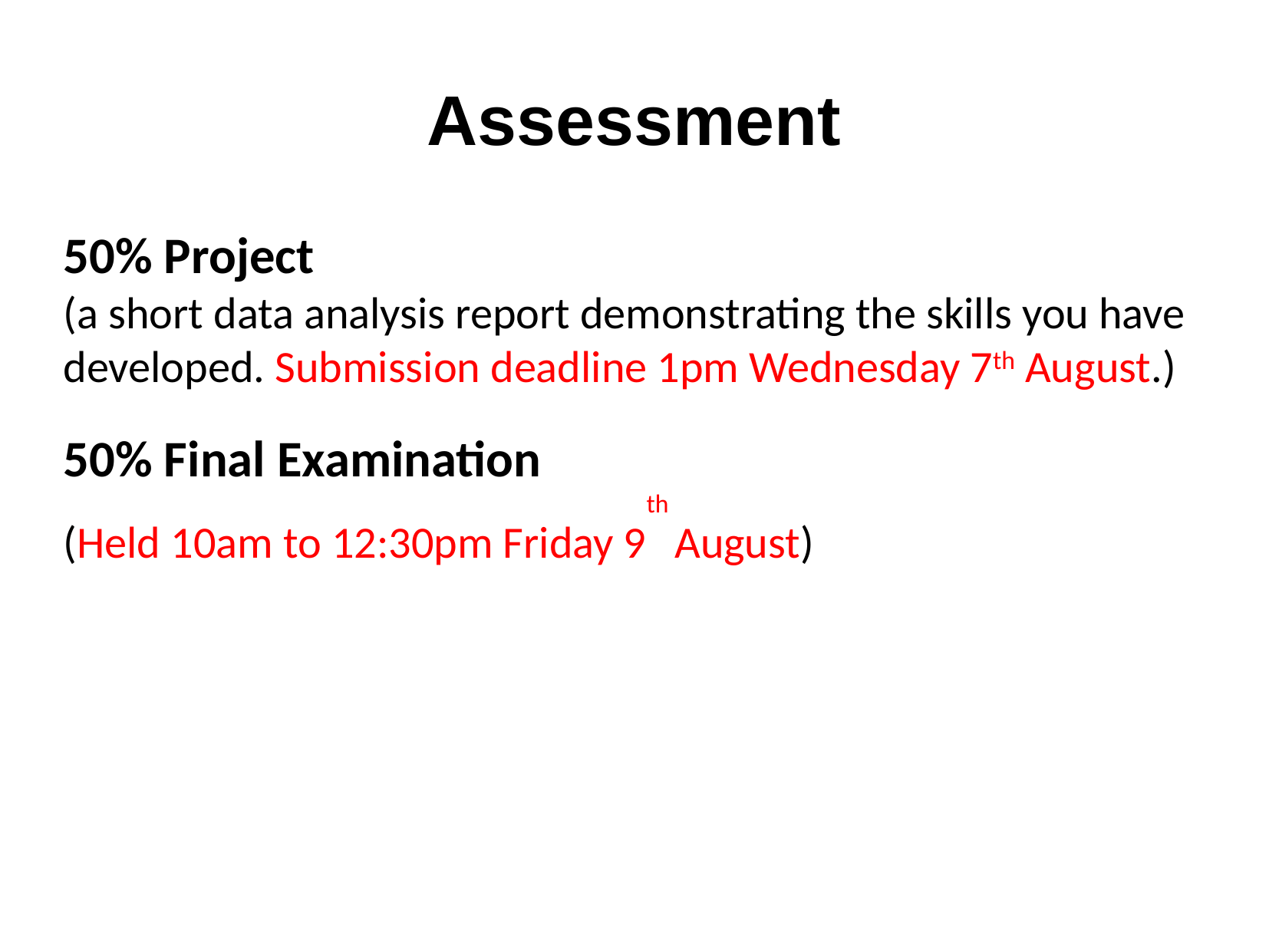

Assessment
50% Project
(a short data analysis report demonstrating the skills you have developed. Submission deadline 1pm Wednesday 7th August.)

50% Final Examination
(Held 10am to 12:30pm Friday 9th August)